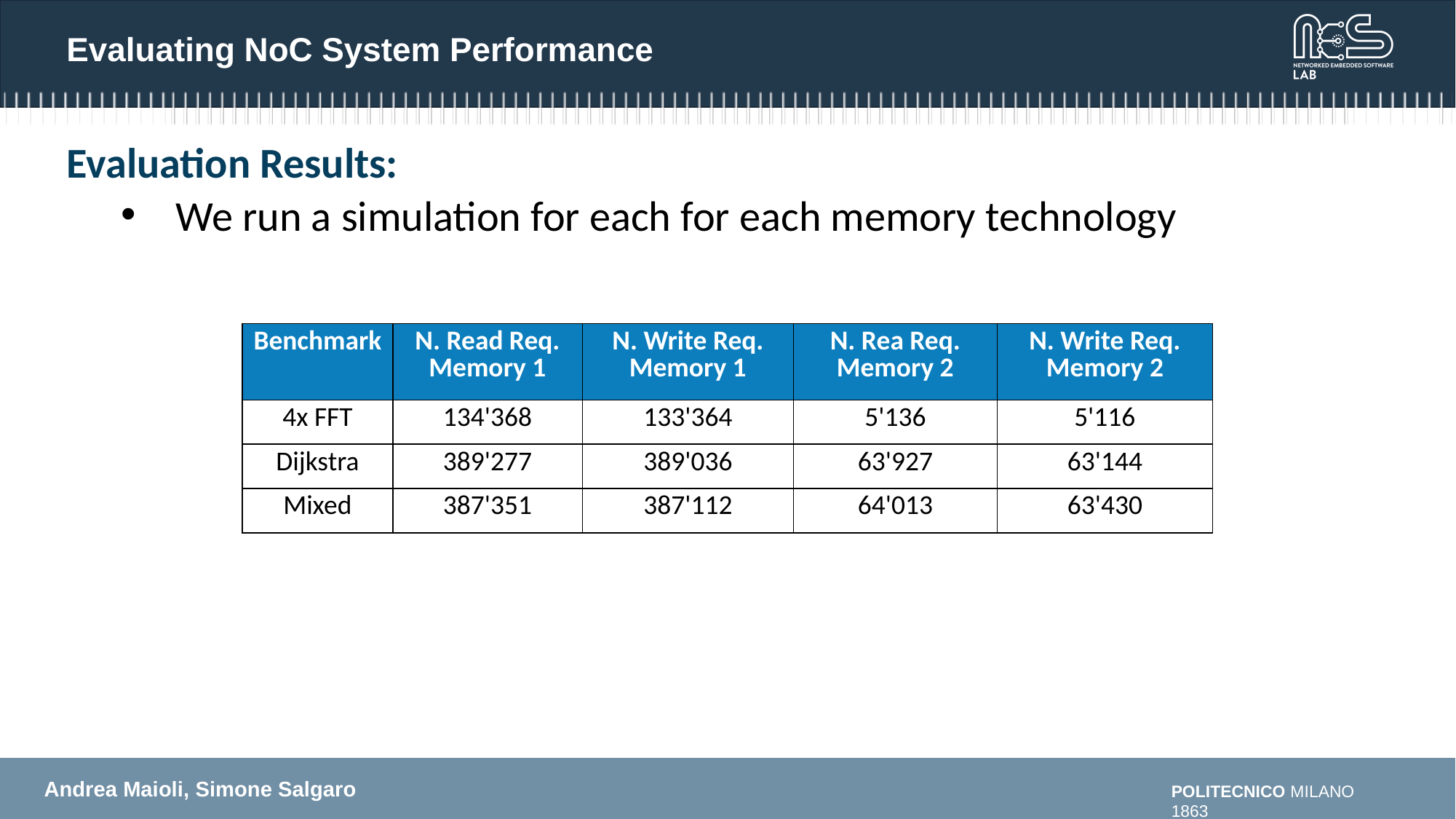

# Evaluating NoC System Performance
Evaluation Results:

We run a simulation for each for each memory technology

| Benchmark | N. Read Req. Memory 1 | N. Write Req. Memory 1 | N. Rea Req. Memory 2 | N. Write Req. Memory 2 |
| --- | --- | --- | --- | --- |
| 4x FFT | 134'368 | 133'364 | 5'136 | 5'116 |
| Dijkstra | 389'277 | 389'036 | 63'927 | 63'144 |
| Mixed | 387'351 | 387'112 | 64'013 | 63'430 |